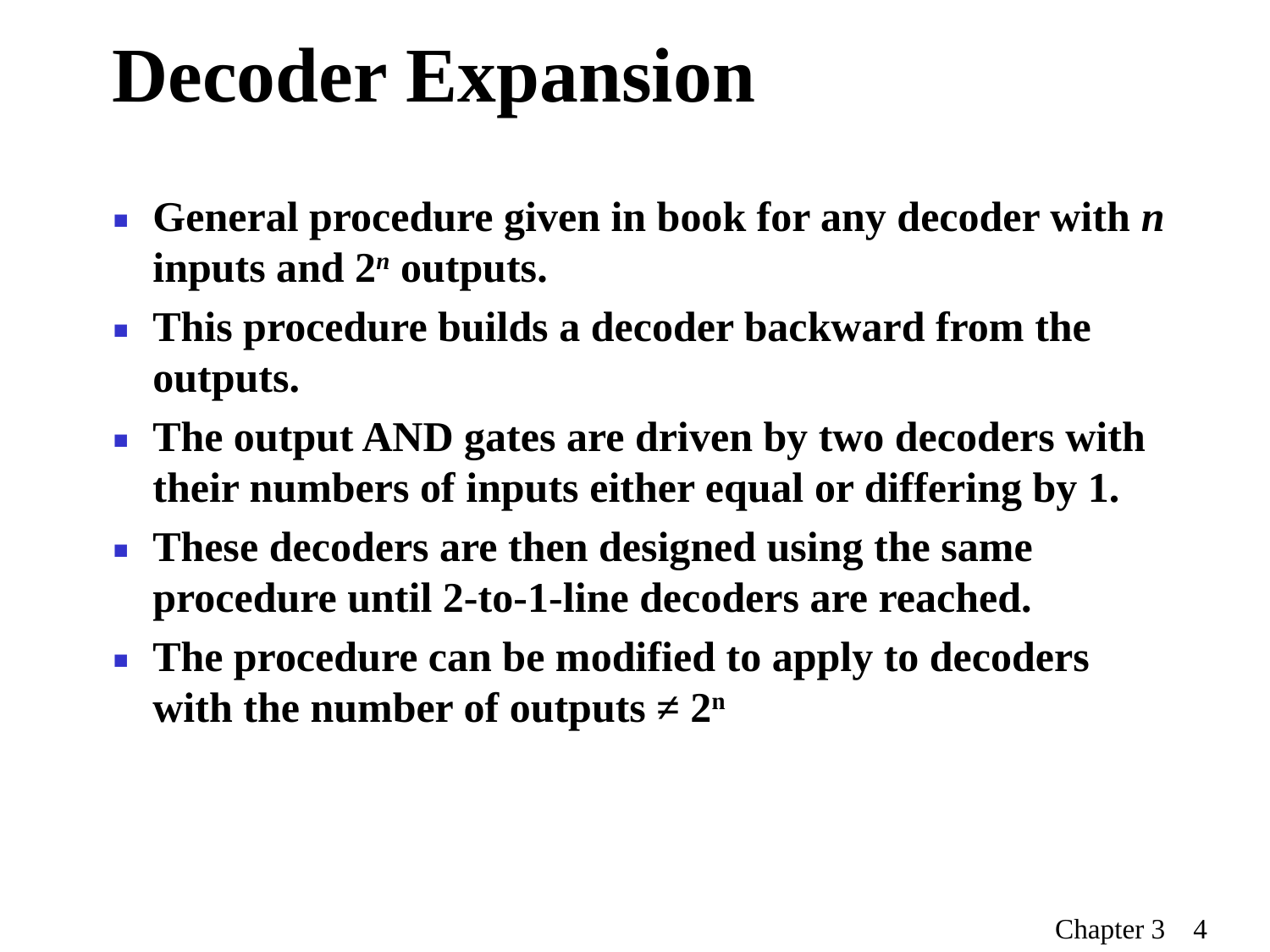

# Decoder Expansion
General procedure given in book for any decoder with n inputs and 2n outputs.
This procedure builds a decoder backward from the outputs.
The output AND gates are driven by two decoders with their numbers of inputs either equal or differing by 1.
These decoders are then designed using the same procedure until 2-to-1-line decoders are reached.
The procedure can be modified to apply to decoders with the number of outputs ≠ 2n

Chapter 3    4